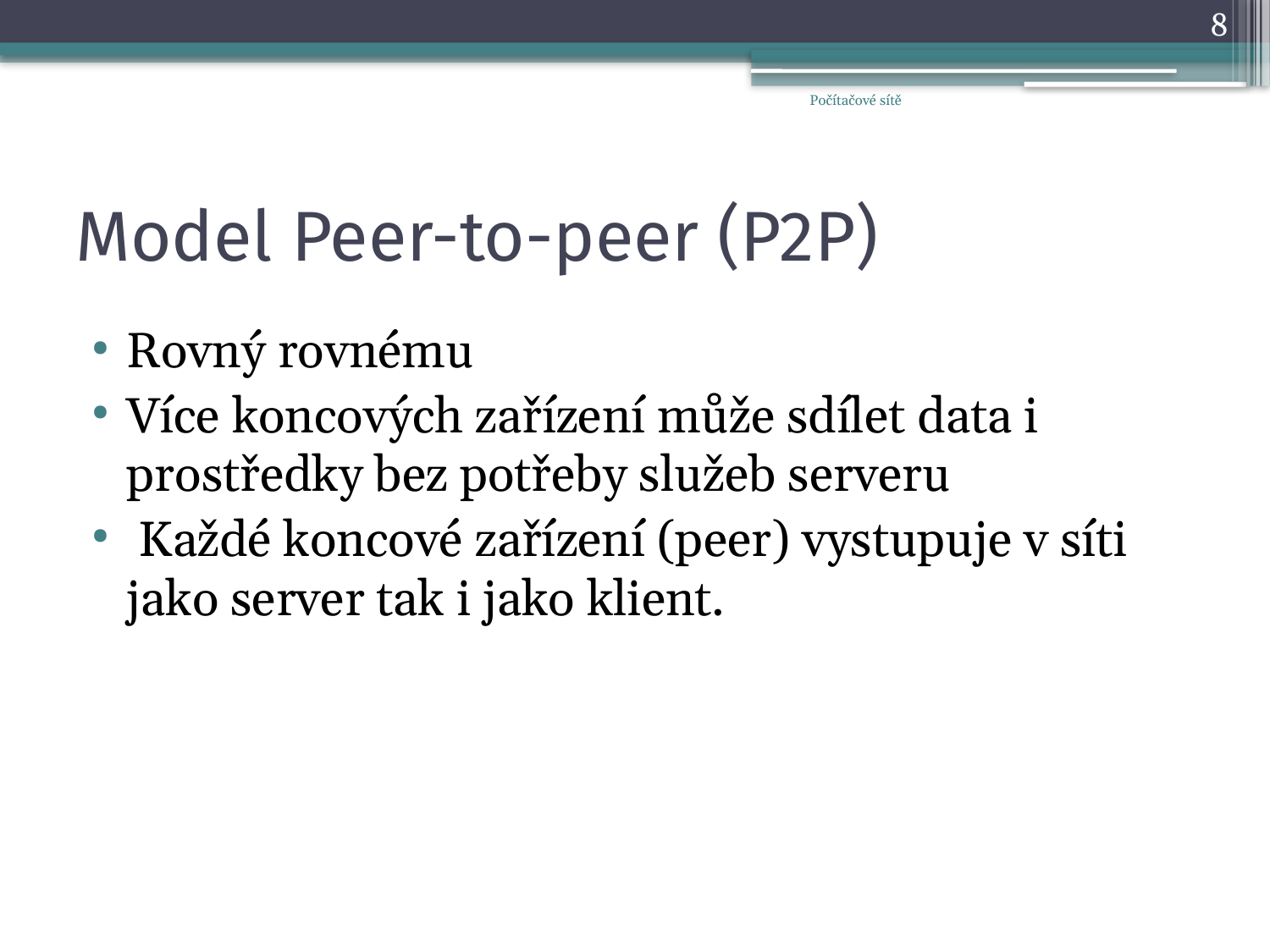

8
Počítačové sítě
# Model Peer-to-peer (P2P)
Rovný rovnému
Více koncových zařízení může sdílet data i prostředky bez potřeby služeb serveru
 Každé koncové zařízení (peer) vystupuje v síti jako server tak i jako klient.